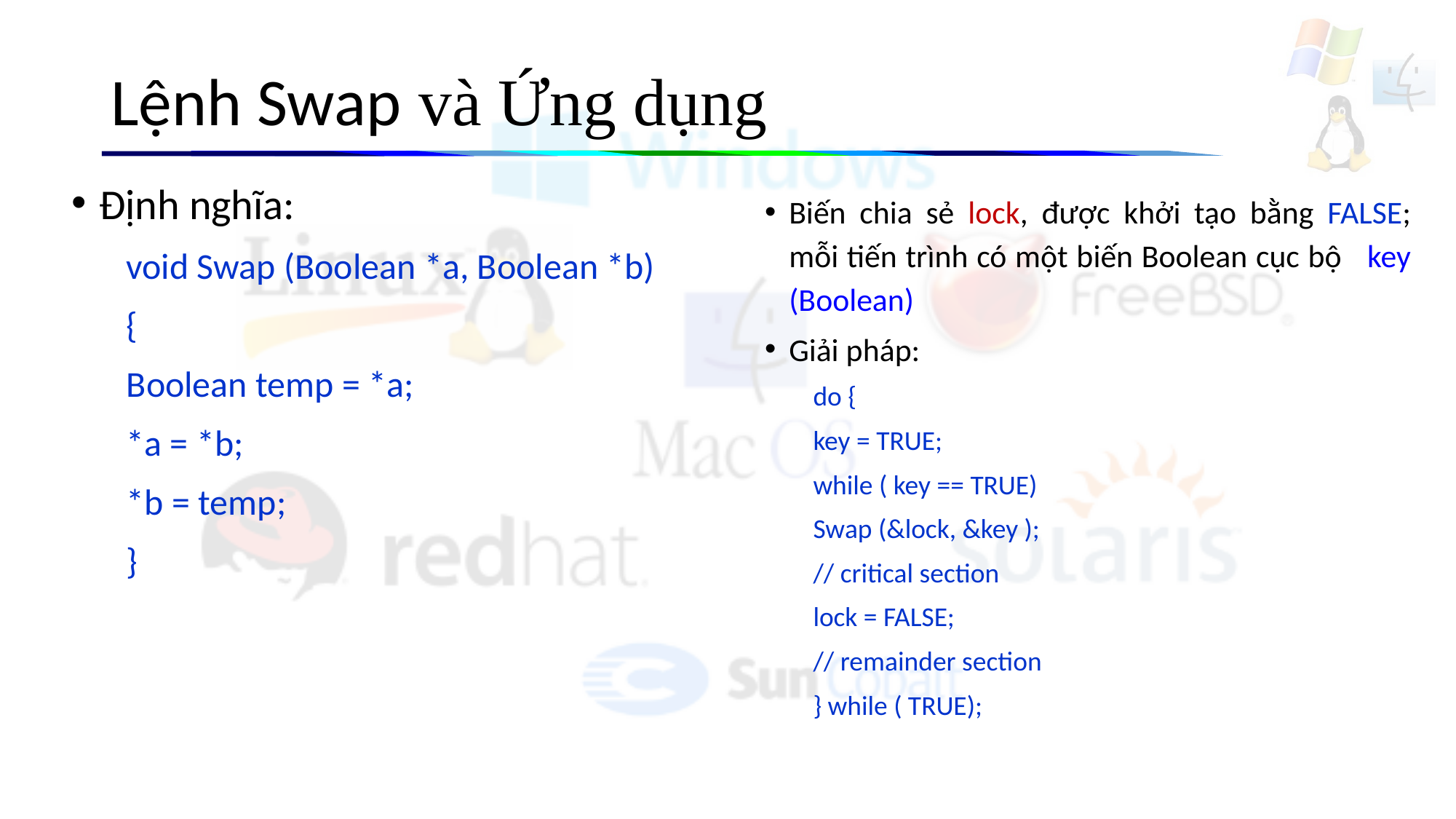

# Lệnh Swap và Ứng dụng
Định nghĩa:
void Swap (Boolean *a, Boolean *b)
{
Boolean temp = *a;
*a = *b;
*b = temp;
}
Biến chia sẻ lock, được khởi tạo bằng FALSE; mỗi tiến trình có một biến Boolean cục bộ   key (Boolean)
Giải pháp:
do {
	key = TRUE;
		while ( key == TRUE)
			Swap (&lock, &key );
			// critical section
			lock = FALSE;
			// remainder section
	} while ( TRUE);